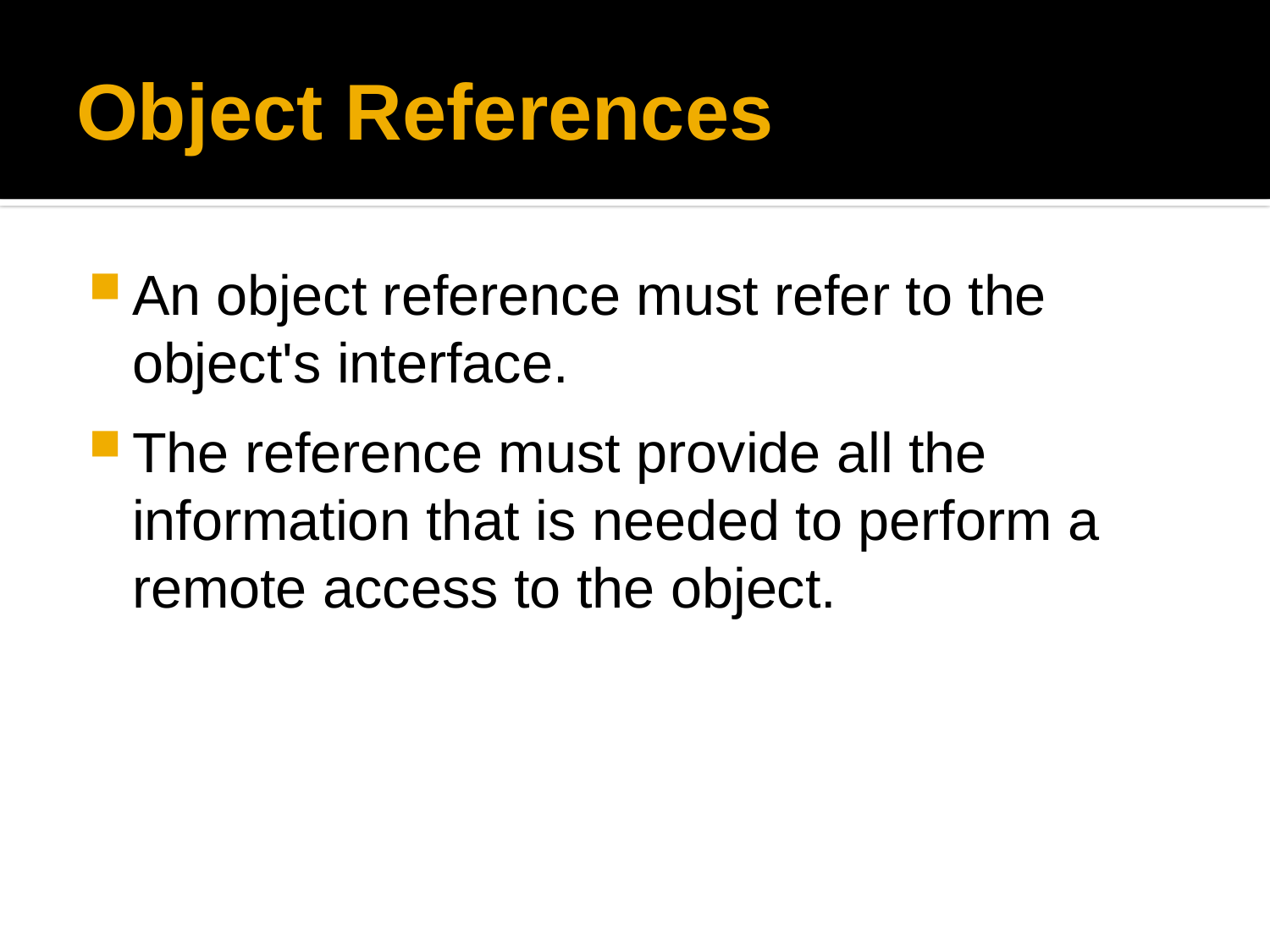

# Object References
An object reference must refer to the object's interface.
The reference must provide all the information that is needed to perform a remote access to the object.